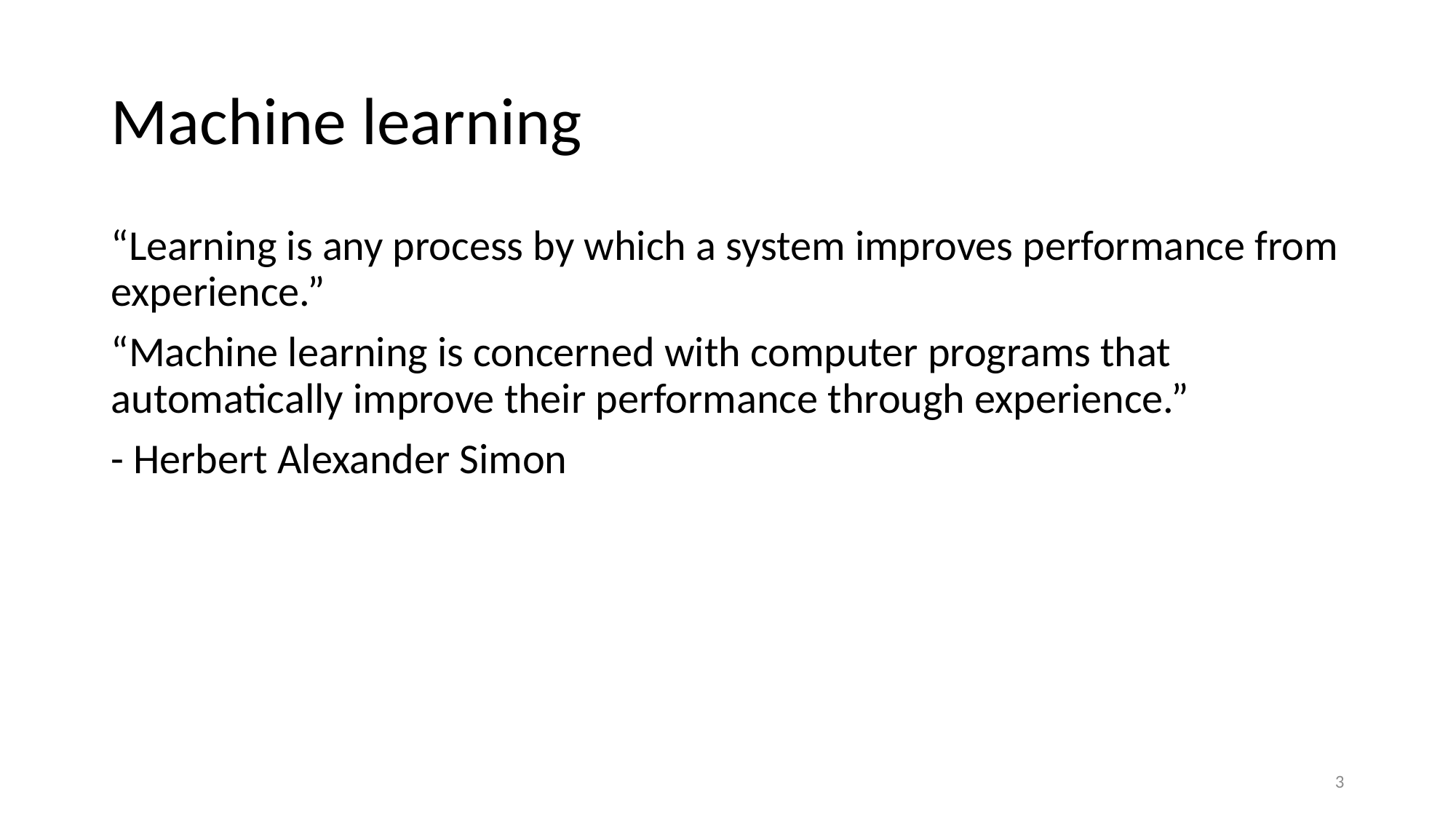

# Machine learning
“Learning is any process by which a system improves performance from experience.”
“Machine learning is concerned with computer programs that automatically improve their performance through experience.”
- Herbert Alexander Simon
3